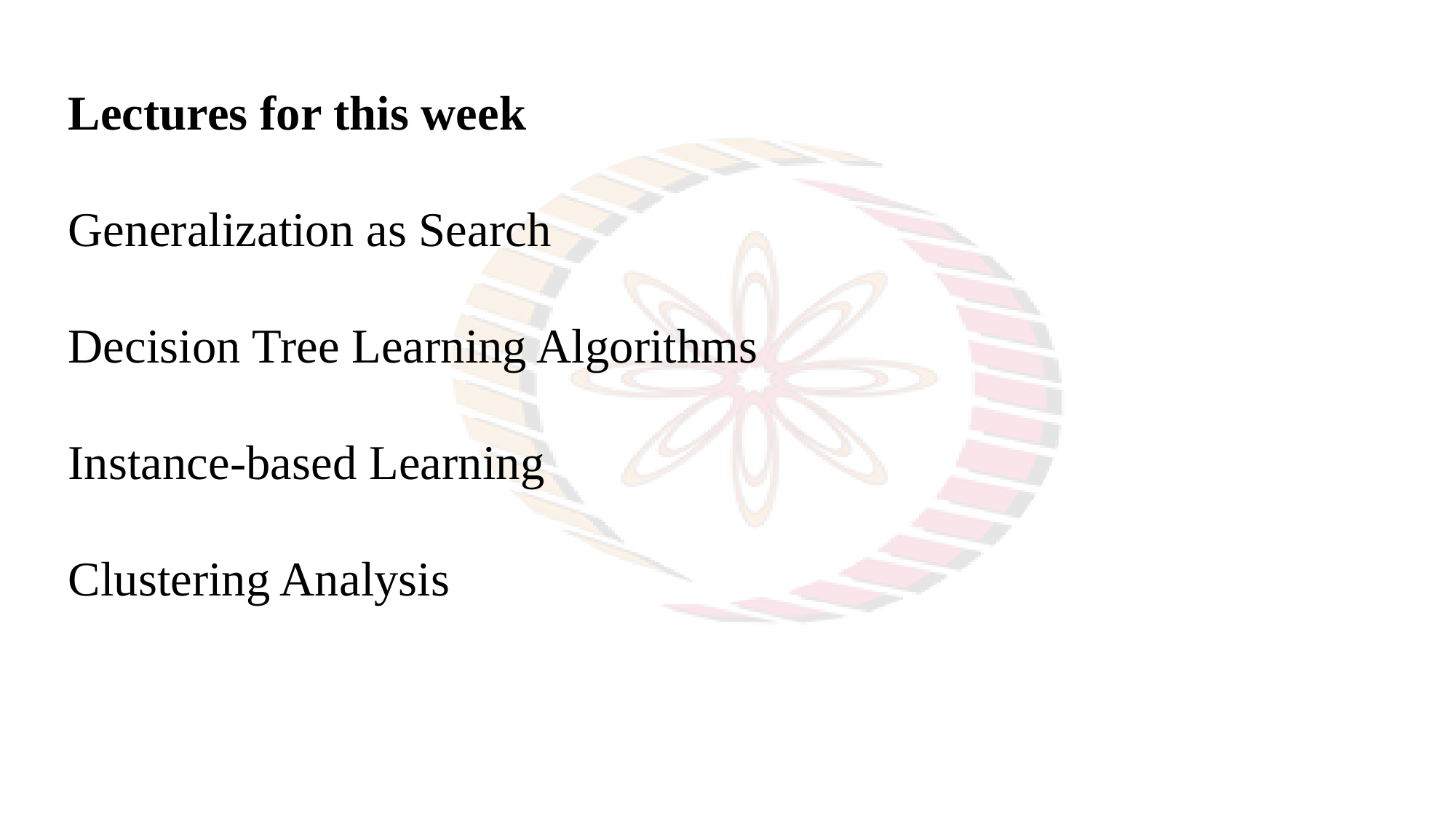

Lectures for this week

Generalization as Search

Decision Tree Learning Algorithms

Instance-based Learning

Clustering Analysis